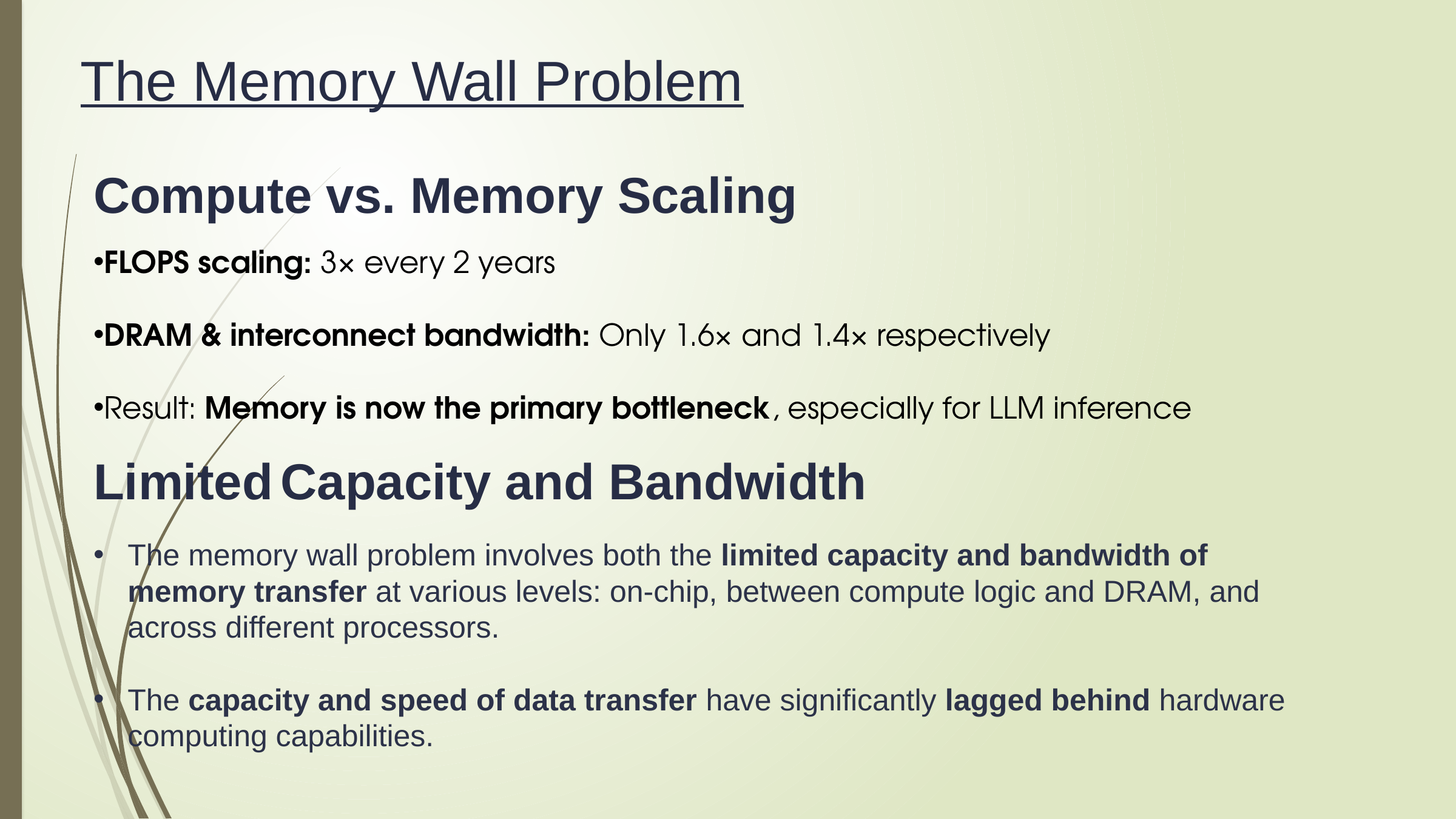

The Memory Wall Problem
Compute vs. Memory Scaling
FLOPS scaling: 3× every 2 years

DRAM & interconnect bandwidth: Only 1.6× and 1.4× respectively

Result: Memory is now the primary bottleneck, especially for LLM inference
Limited Capacity and Bandwidth

The memory wall problem involves both the limited capacity and bandwidth of memory transfer at various levels: on-chip, between compute logic and DRAM, and across different processors.
The capacity and speed of data transfer have significantly lagged behind hardware computing capabilities.